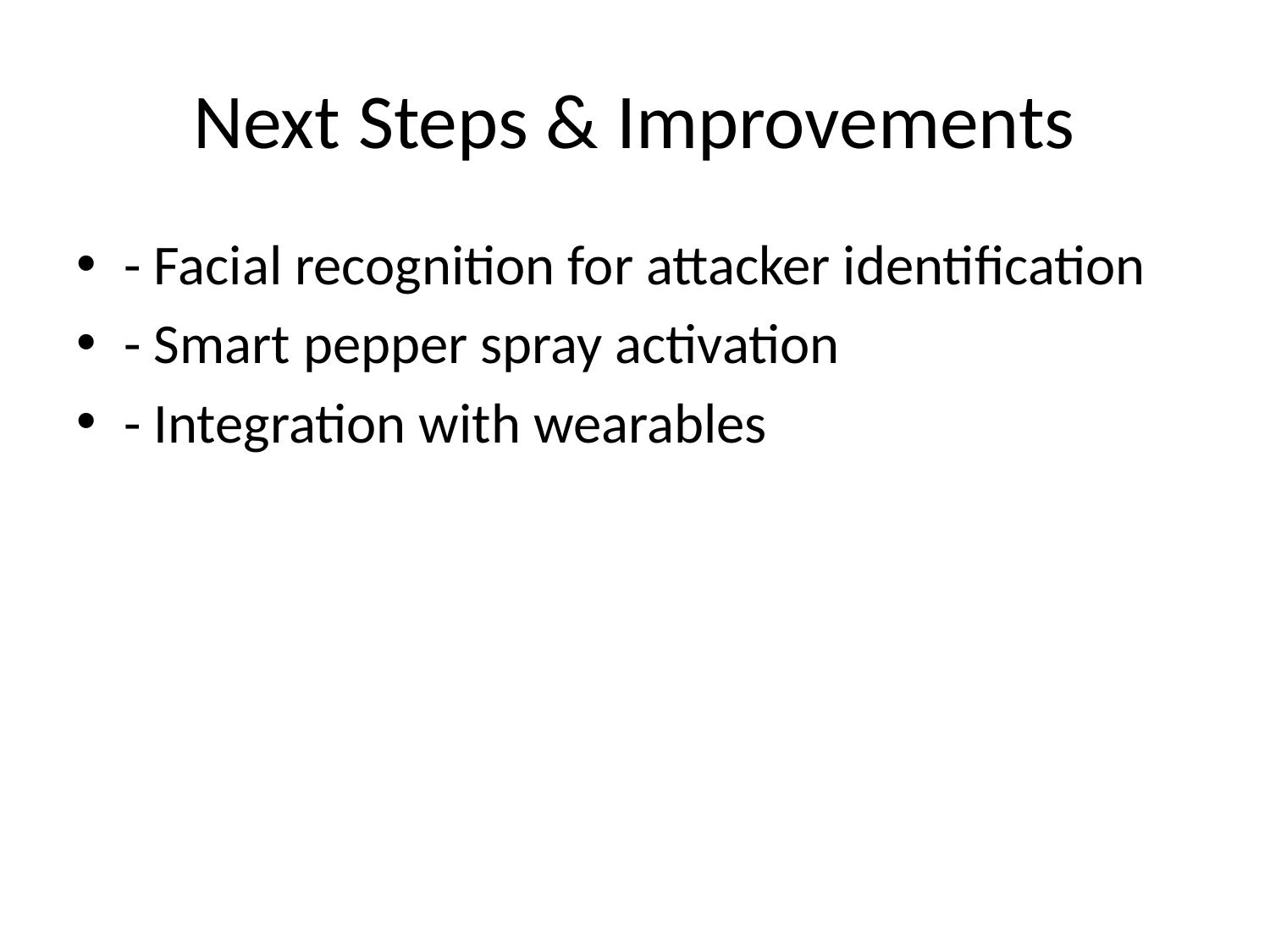

# Next Steps & Improvements
- Facial recognition for attacker identification
- Smart pepper spray activation
- Integration with wearables